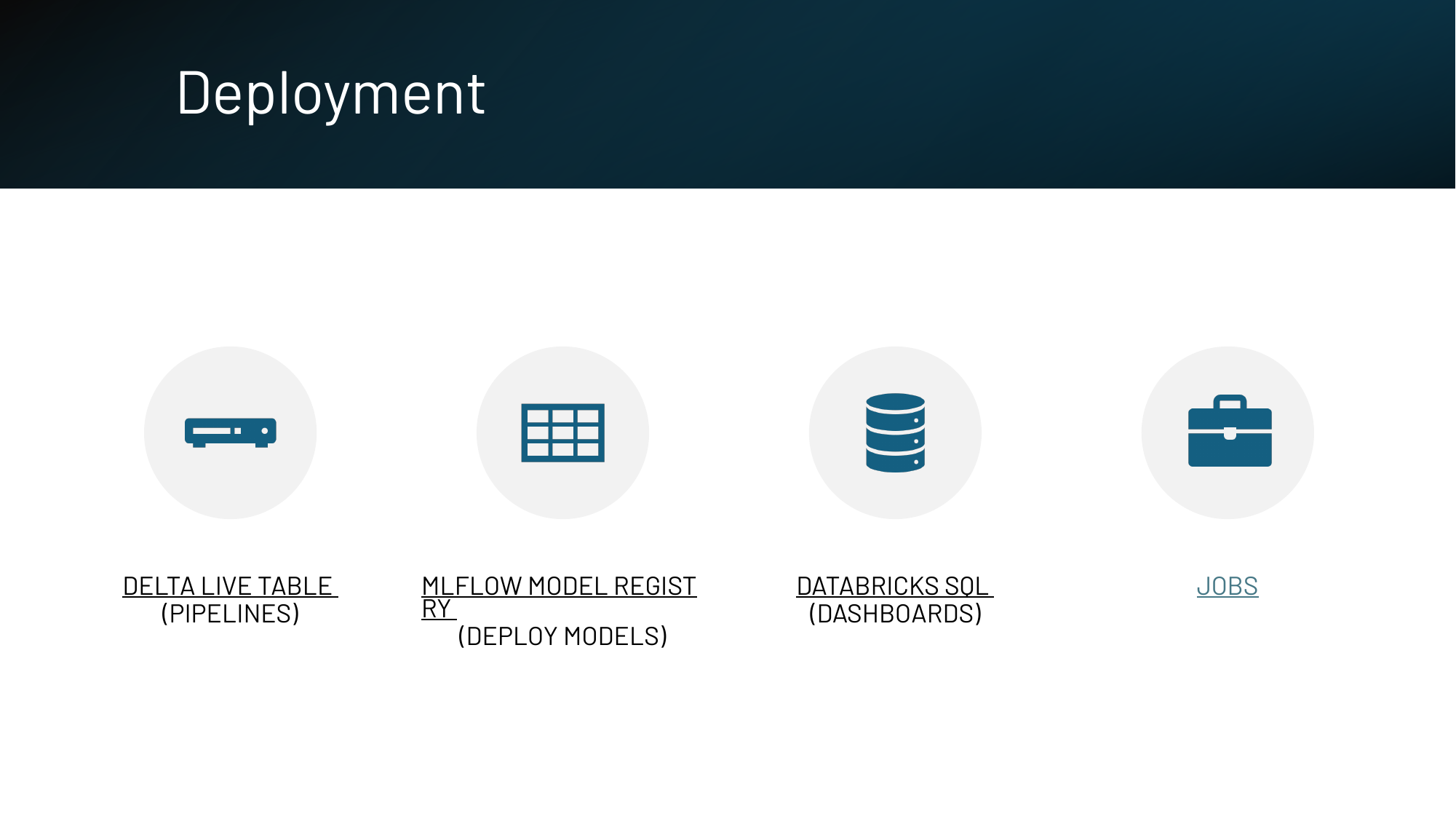

# Deployment
Delta Live Table (Pipelines)
MLflow Model Registry (Deploy models)
Databricks SQL (Dashboards)
Jobs